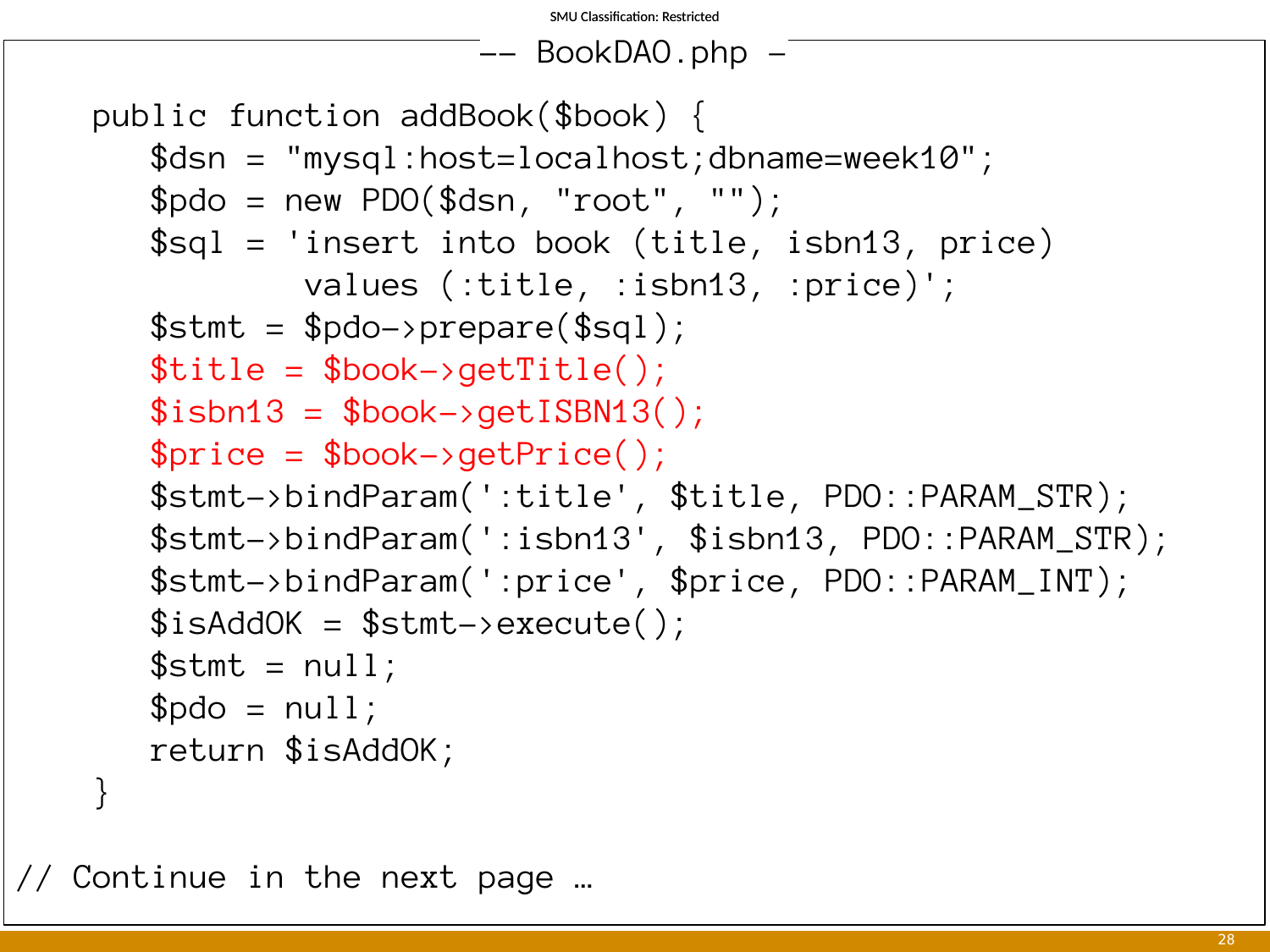

-- BookDAO.php –

    public function addBook($book) {
       $dsn = "mysql:host=localhost;dbname=week10";
       $pdo = new PDO($dsn, "root", "");
       $sql = 'insert into book (title, isbn13, price)
               values (:title, :isbn13, :price)';
       $stmt = $pdo->prepare($sql);
       $title = $book->getTitle();
       $isbn13 = $book->getISBN13();
       $price = $book->getPrice();
       $stmt->bindParam(':title', $title, PDO::PARAM_STR);
       $stmt->bindParam(':isbn13', $isbn13, PDO::PARAM_STR);
       $stmt->bindParam(':price', $price, PDO::PARAM_INT);
       $isAddOK = $stmt->execute();
       $stmt = null;
       $pdo = null;
       return $isAddOK;
    }

// Continue in the next page …

                        28